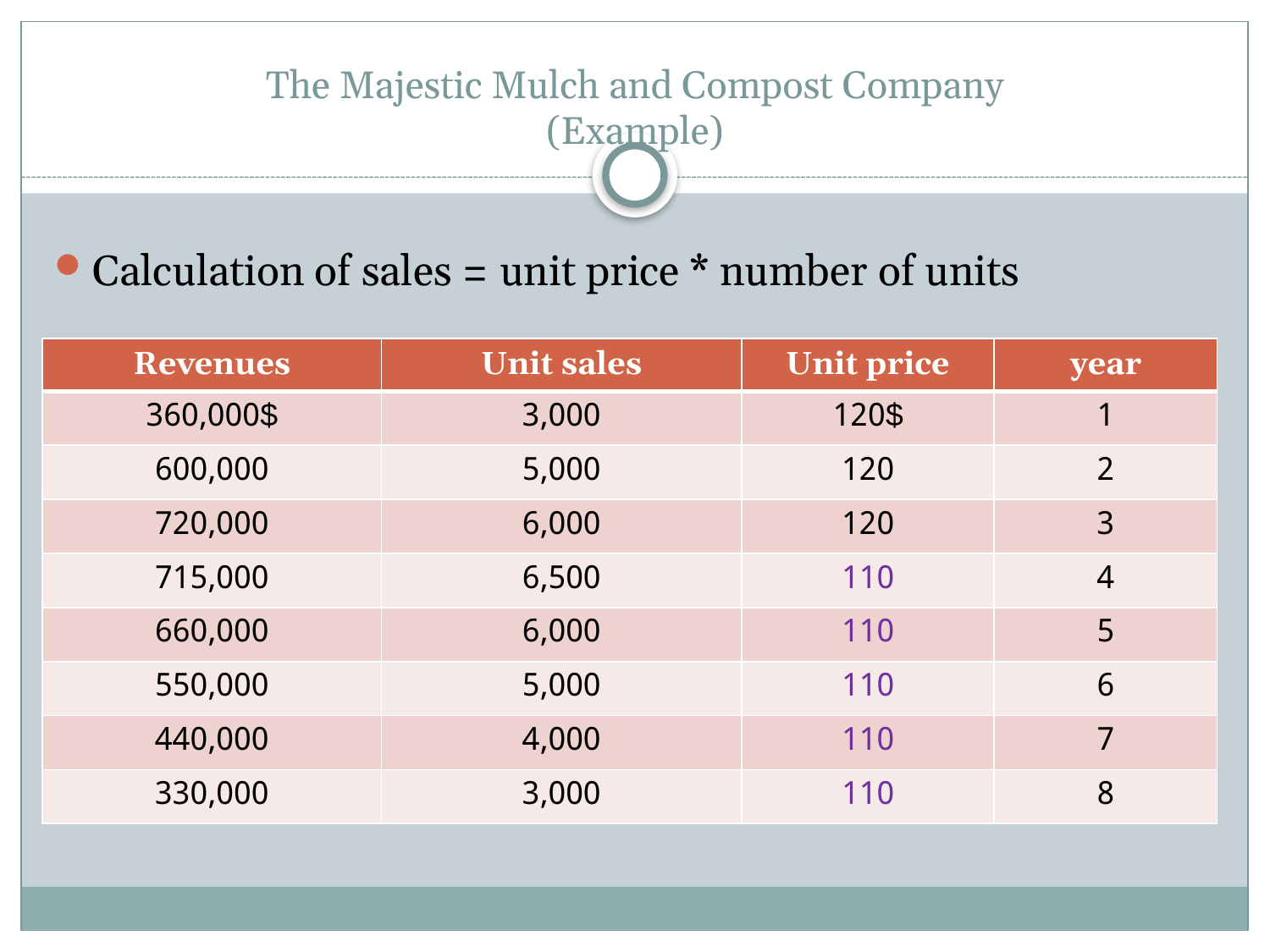

# The Majestic Mulch and Compost Company (Example)
Calculation of sales = unit price * number of units

| Revenues | Unit sales | Unit price | year |
| --- | --- | --- | --- |
| 360,000$ | 3,000 | 120$ | 1 |
| 600,000 | 5,000 | 120 | 2 |
| 720,000 | 6,000 | 120 | 3 |
| 715,000 | 6,500 | 110 | 4 |
| 660,000 | 6,000 | 110 | 5 |
| 550,000 | 5,000 | 110 | 6 |
| 440,000 | 4,000 | 110 | 7 |
| 330,000 | 3,000 | 110 | 8 |